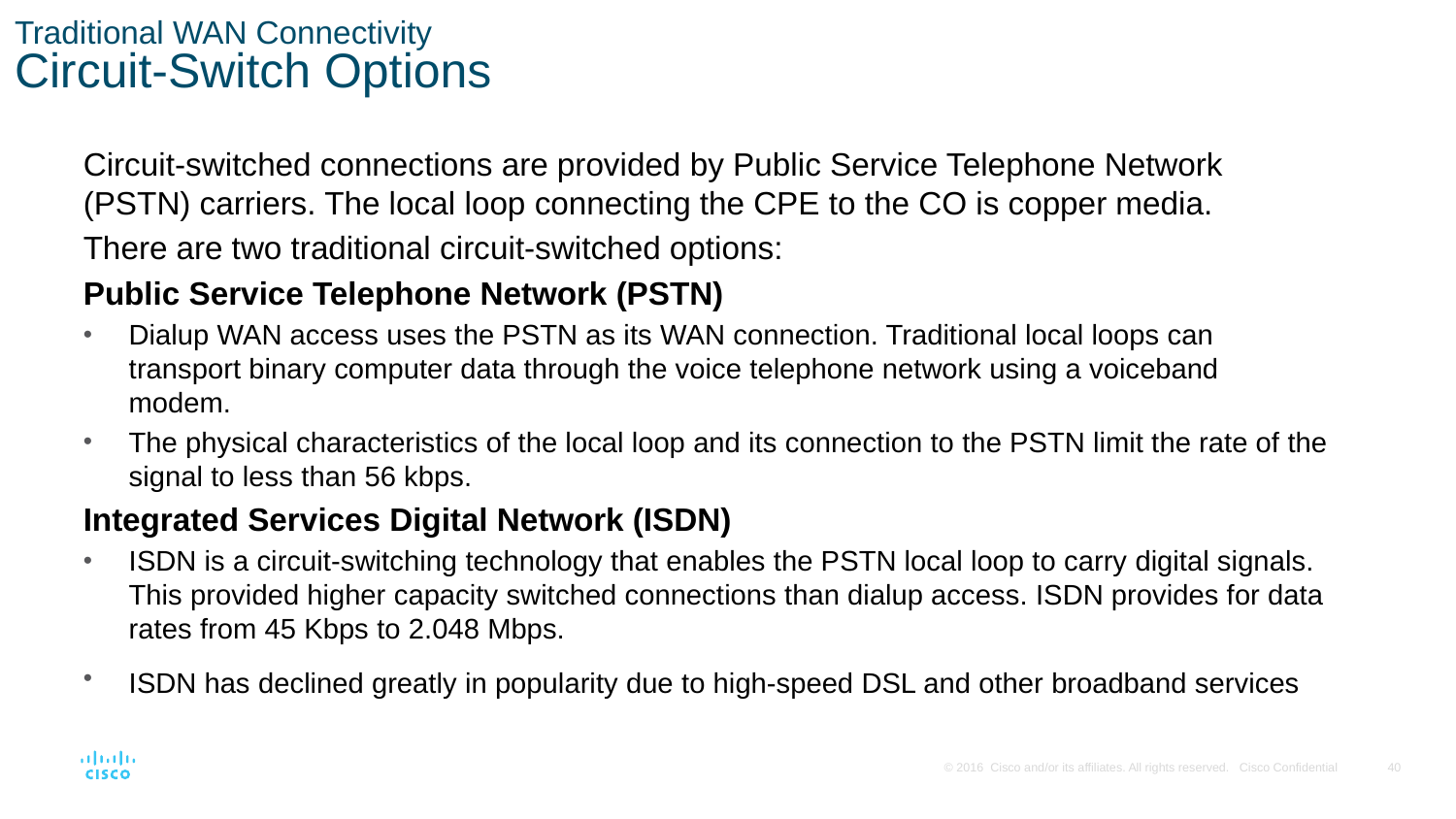

# Traditional WAN Connectivity Circuit-Switch Options
Circuit-switched connections are provided by Public Service Telephone Network (PSTN) carriers. The local loop connecting the CPE to the CO is copper media.
There are two traditional circuit-switched options:
Public Service Telephone Network (PSTN)
Dialup WAN access uses the PSTN as its WAN connection. Traditional local loops can transport binary computer data through the voice telephone network using a voiceband modem.
The physical characteristics of the local loop and its connection to the PSTN limit the rate of the signal to less than 56 kbps.
Integrated Services Digital Network (ISDN)
ISDN is a circuit-switching technology that enables the PSTN local loop to carry digital signals. This provided higher capacity switched connections than dialup access. ISDN provides for data rates from 45 Kbps to 2.048 Mbps.
ISDN has declined greatly in popularity due to high-speed DSL and other broadband services.